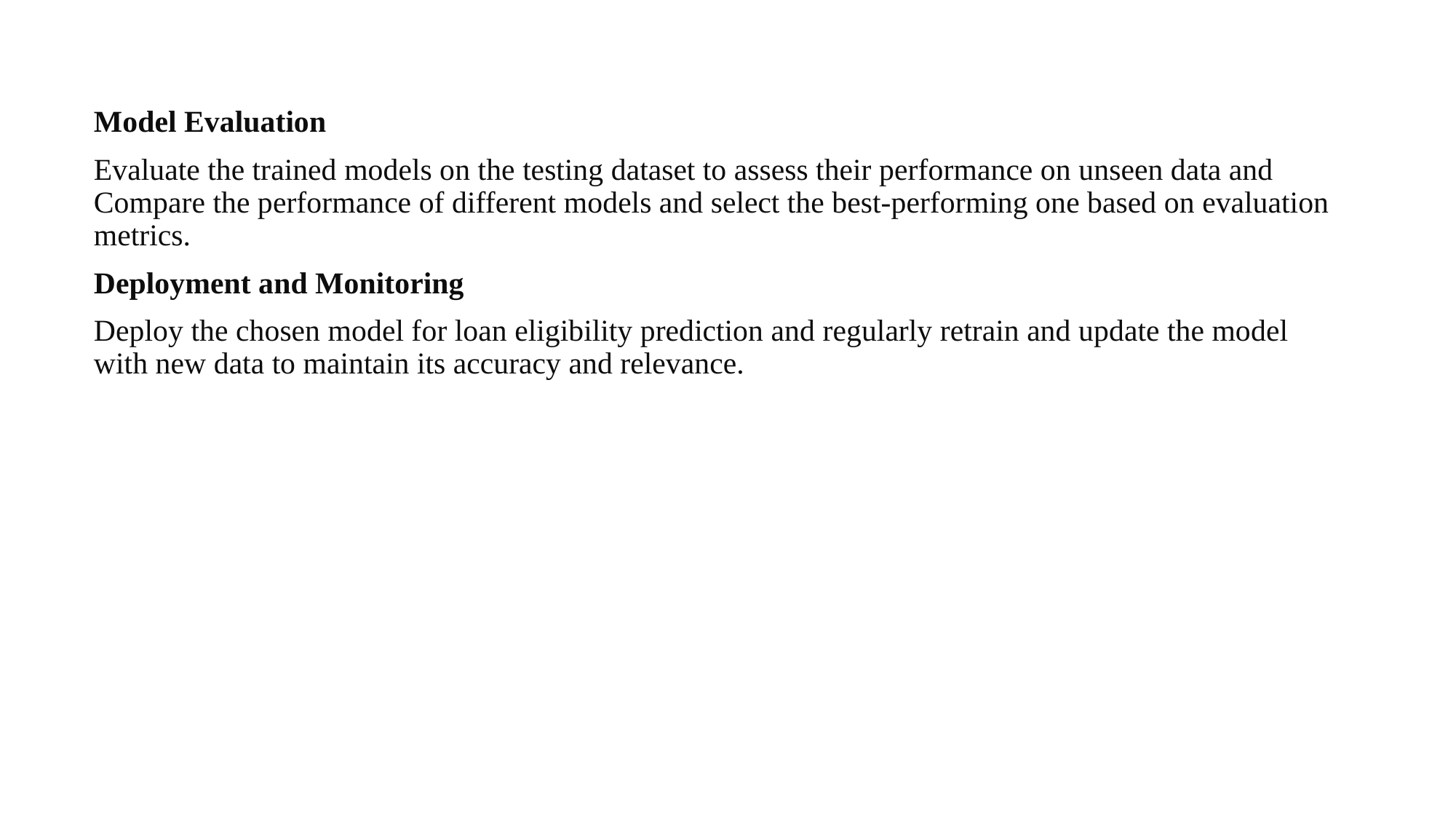

#
Model Evaluation
Evaluate the trained models on the testing dataset to assess their performance on unseen data and Compare the performance of different models and select the best-performing one based on evaluation metrics.
Deployment and Monitoring
Deploy the chosen model for loan eligibility prediction and regularly retrain and update the model with new data to maintain its accuracy and relevance.